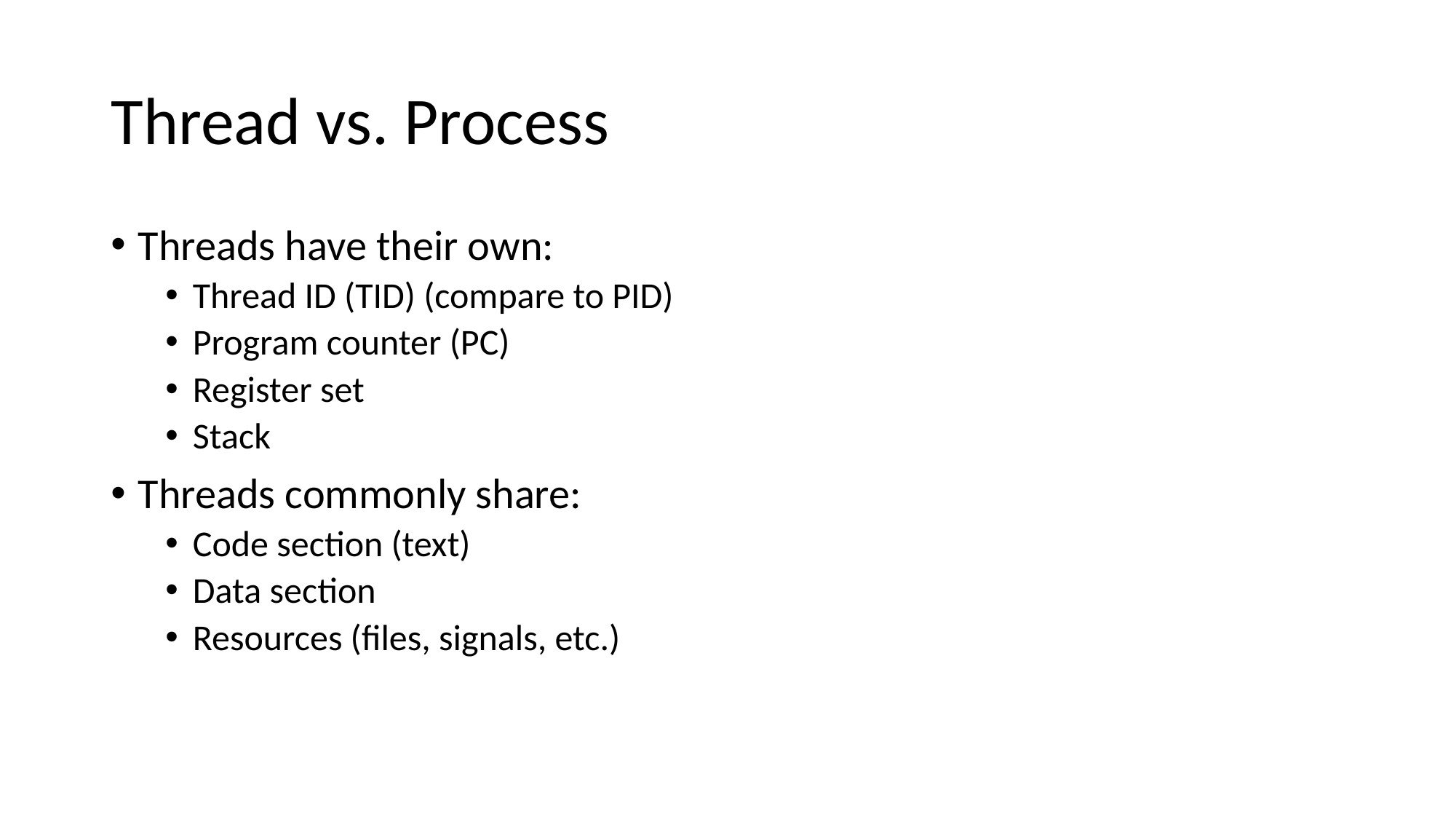

# Thread vs. Process
Threads have their own:
Thread ID (TID) (compare to PID)
Program counter (PC)
Register set
Stack
Threads commonly share:
Code section (text)
Data section
Resources (files, signals, etc.)